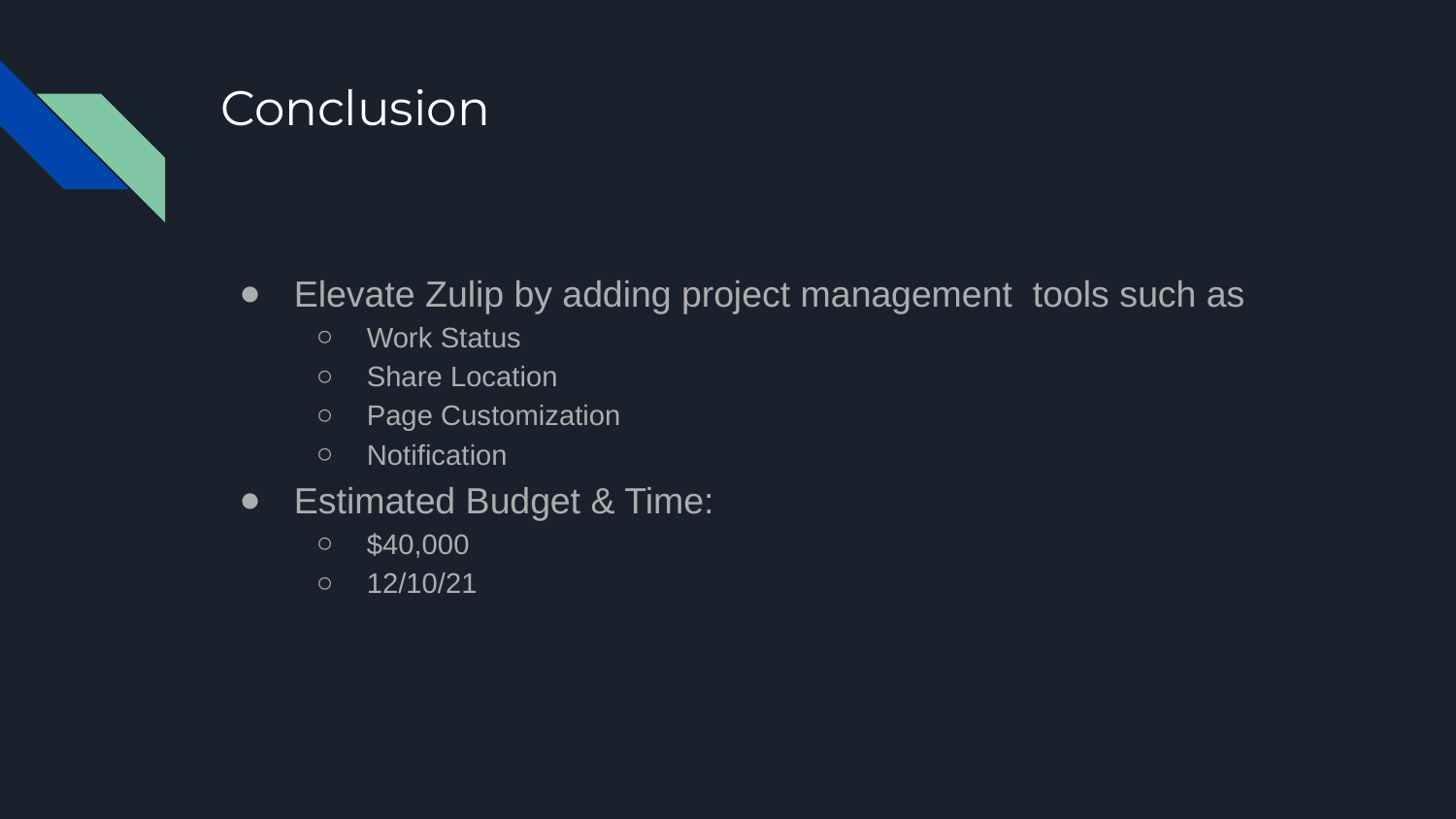

# Conclusion
Elevate Zulip by adding project management  tools such as
Work Status
Share Location
Page Customization
Notification
Estimated Budget & Time:
$40,000
12/10/21